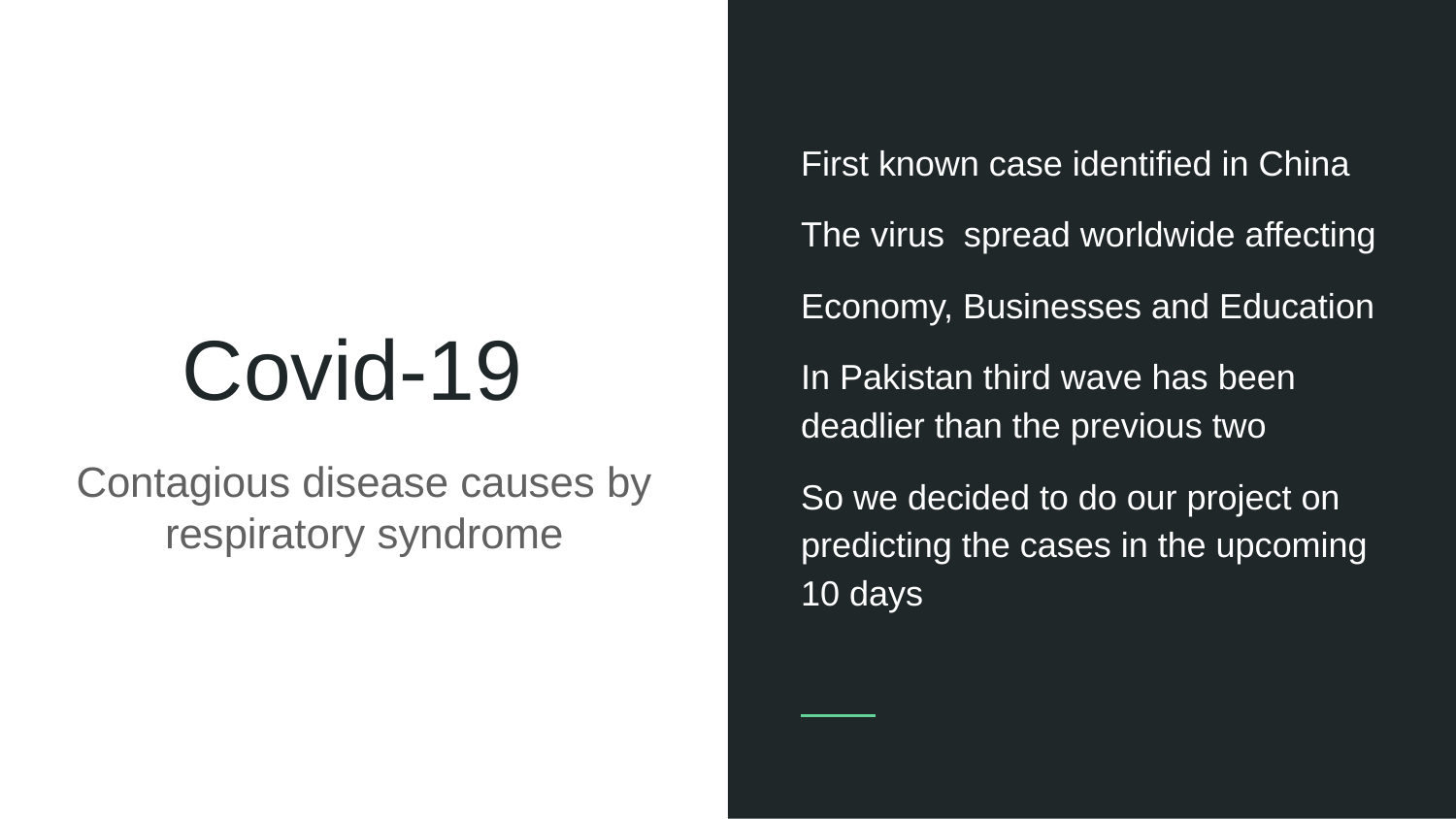

First known case identified in China
The virus  spread worldwide affecting
Economy, Businesses and Education
In Pakistan third wave has been deadlier than the previous two
So we decided to do our project on predicting the cases in the upcoming 10 days

# Covid-19
Contagious disease causes by respiratory syndrome